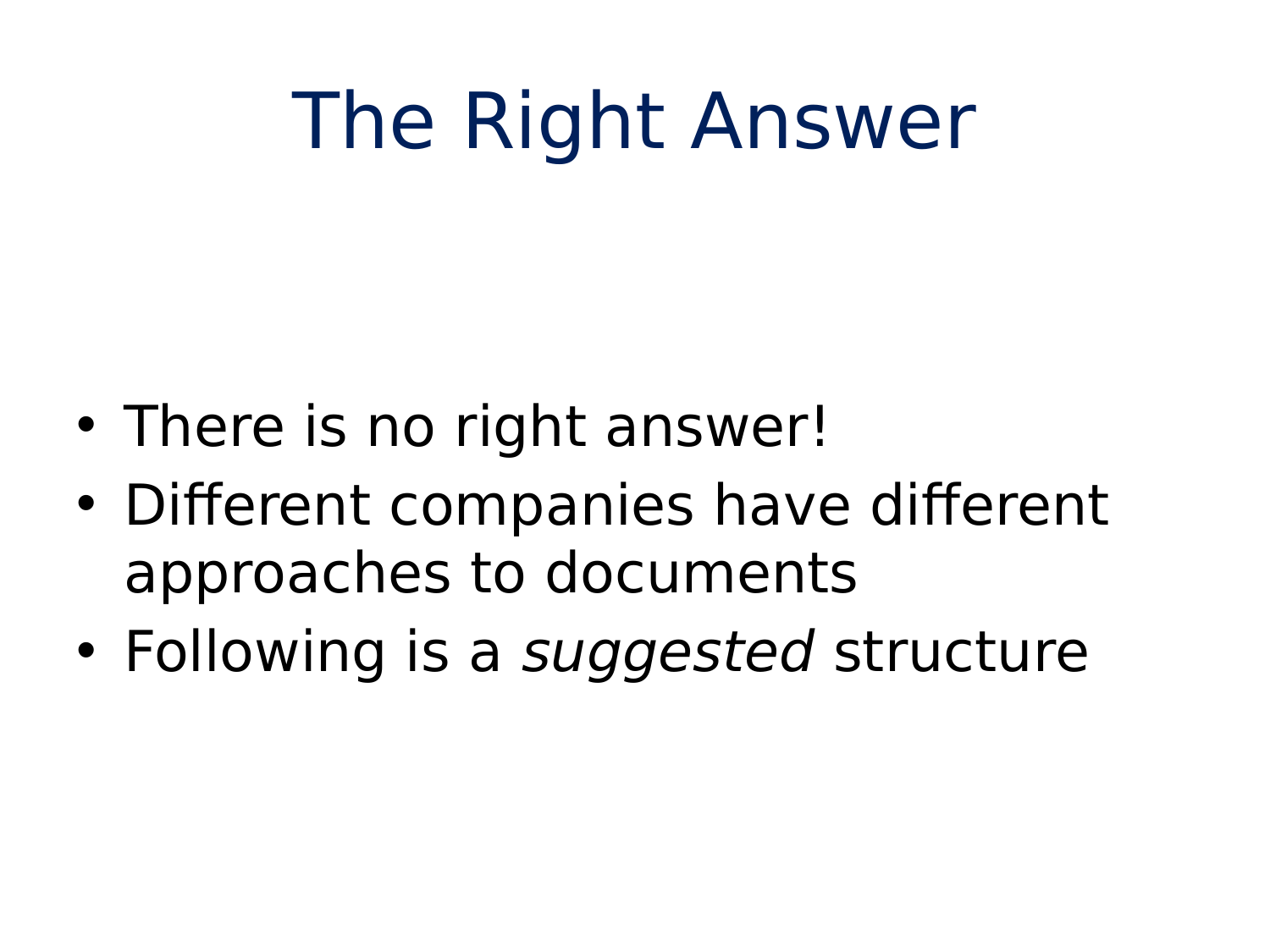

# The Right Answer
There is no right answer!
Different companies have different approaches to documents
Following is a suggested structure